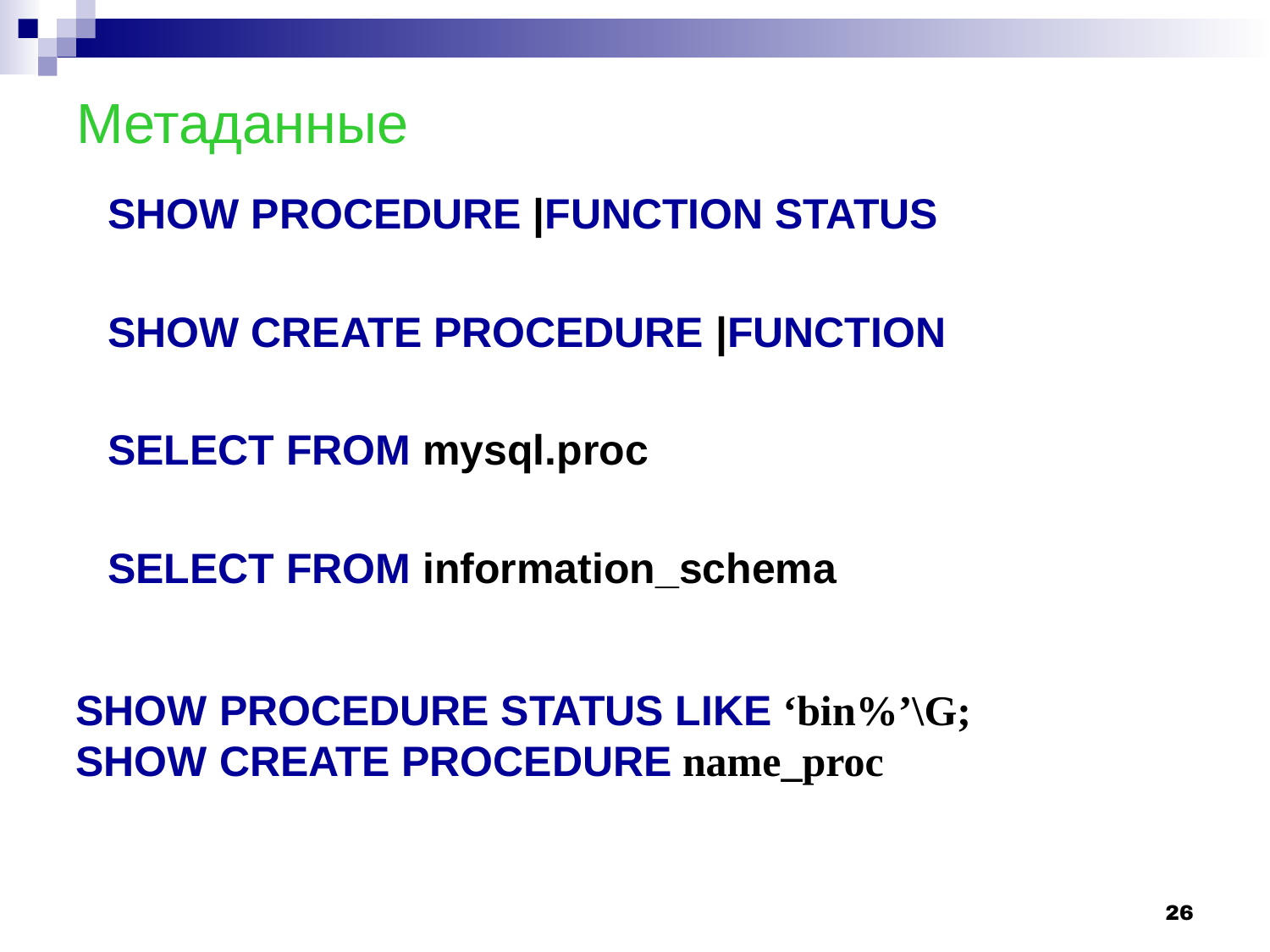

# Метаданные
SHOW PROCEDURE |FUNCTION STATUS

SHOW CREATE PROCEDURE |FUNCTION

SELECT FROM mysql.proc

SELECT FROM information_schema
SHOW PROCEDURE STATUS LIKE ‘bin%’\G; SHOW CREATE PROCEDURE name_proc
26